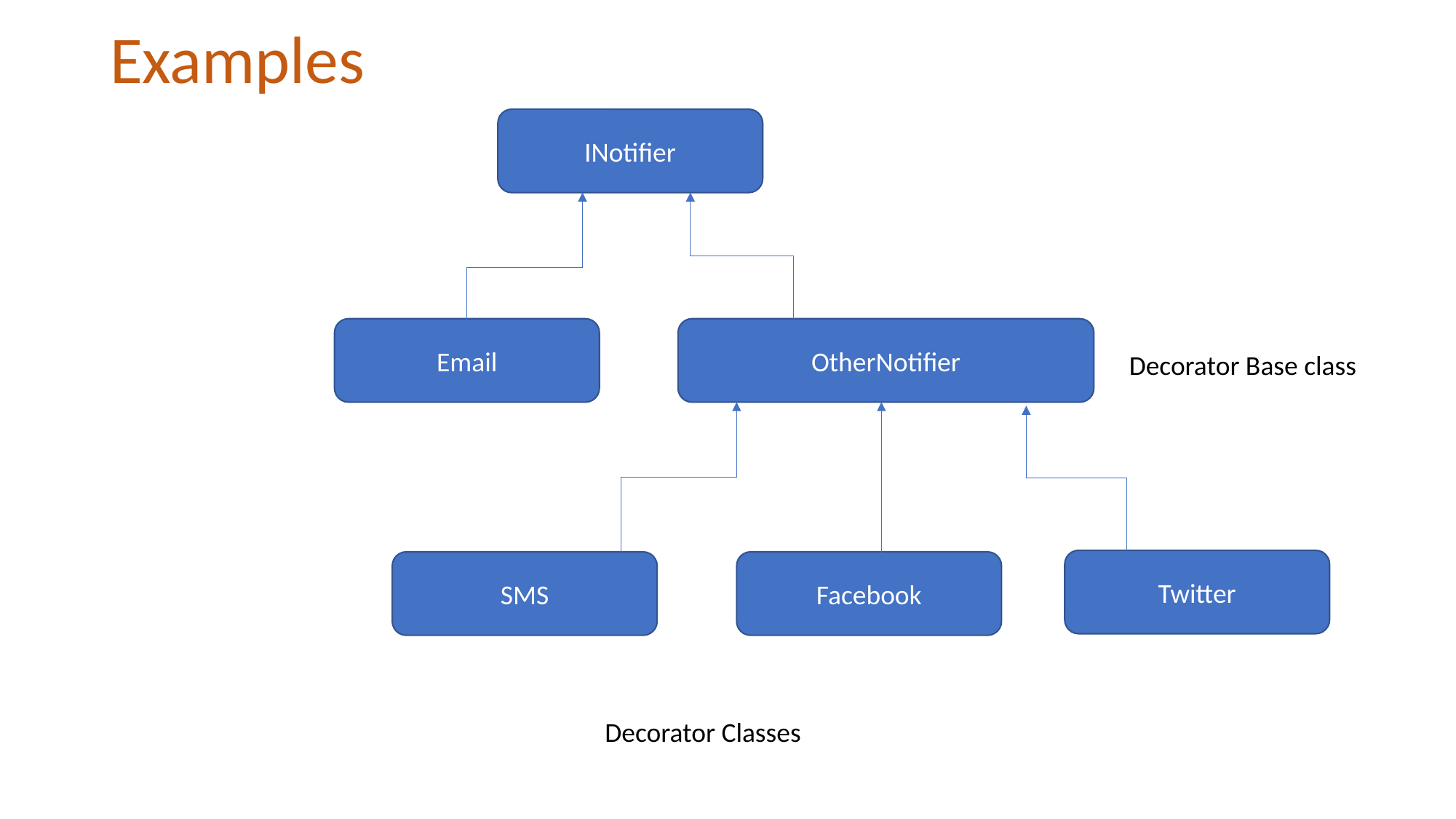

# Examples

INotifier

Email
OtherNotifier
Decorator Base class
Twitter
SMS
Facebook
Decorator Classes